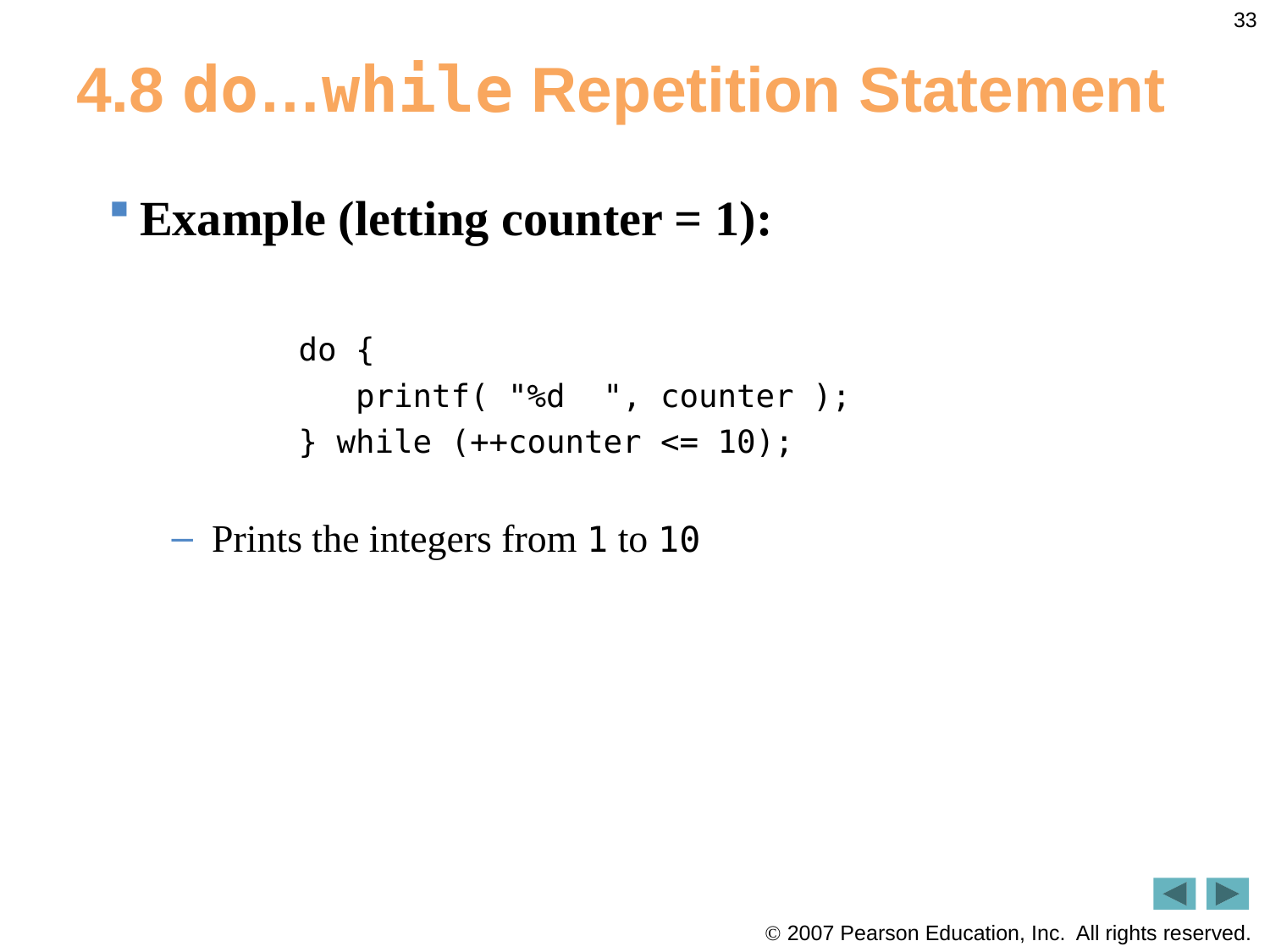

33
# 4.8 do…while Repetition Statement
Example (letting counter = 1):

do {
   printf( "%d  ", counter );
} while (++counter <= 10);

Prints the integers from 1 to 10